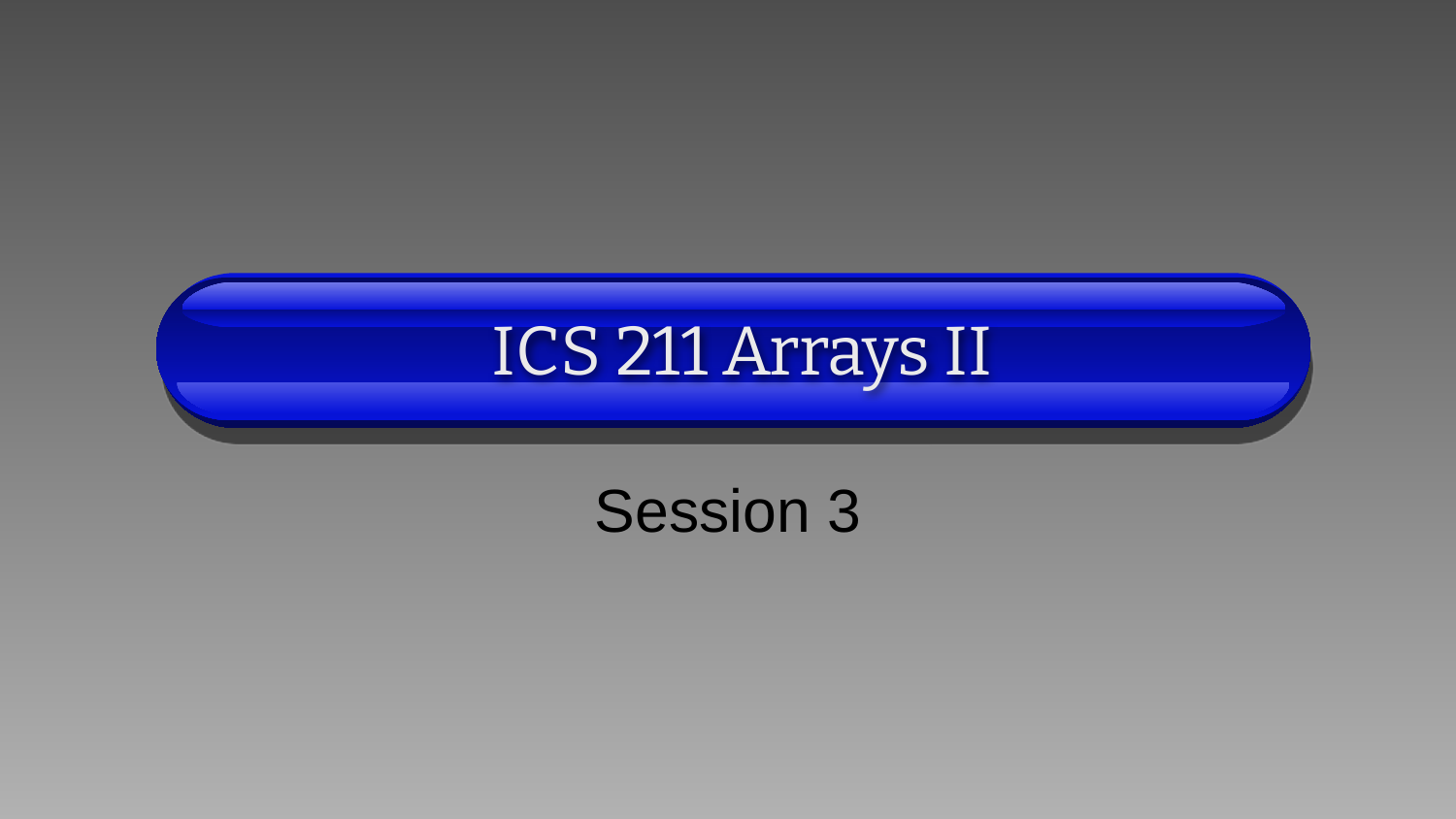

# ICS 211 Arrays II
Session 3